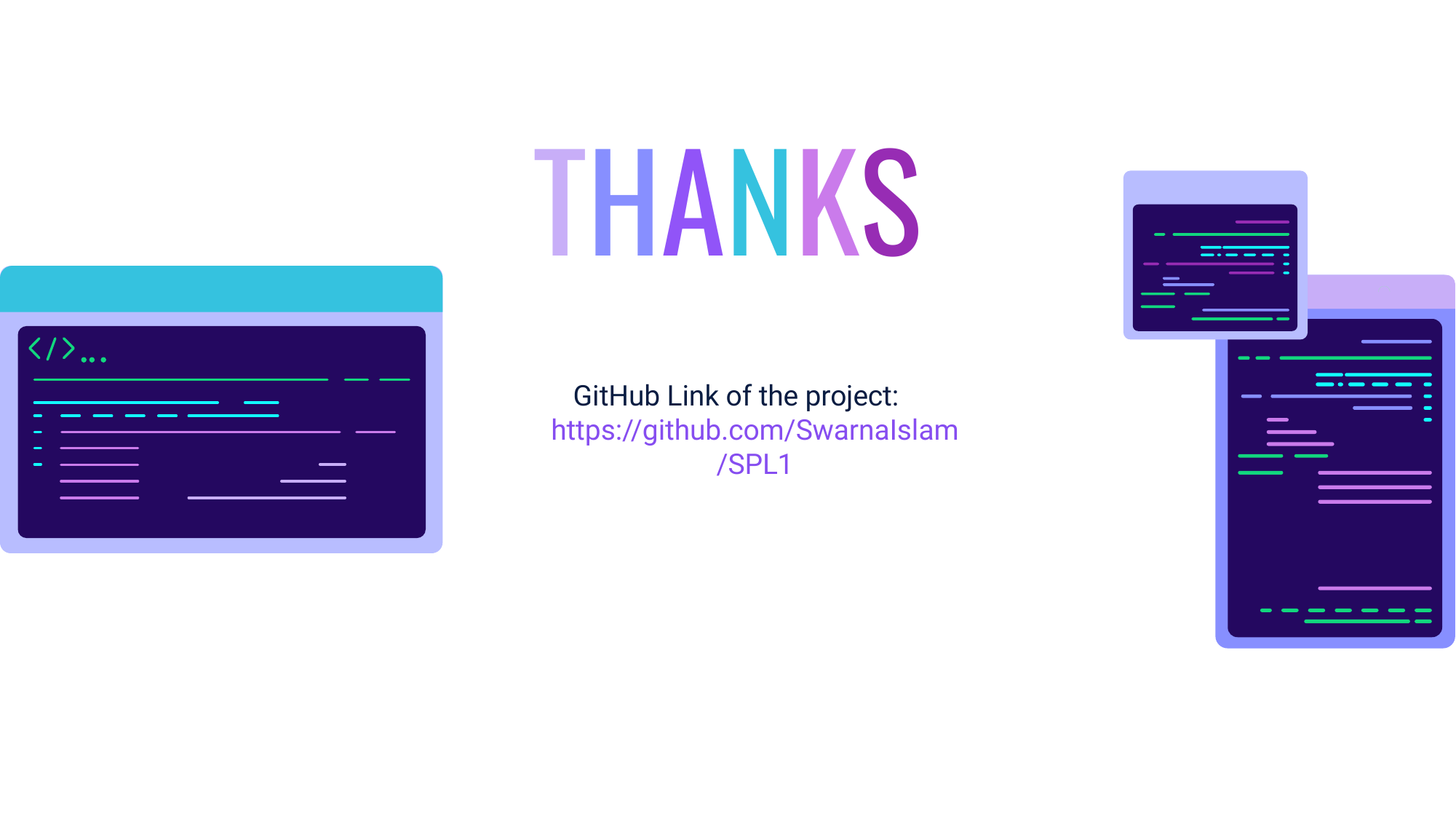

# THANKS

GitHub Link of the project: https://github.com/SwarnaIslam/SPL1

Please keep this lide for attribution